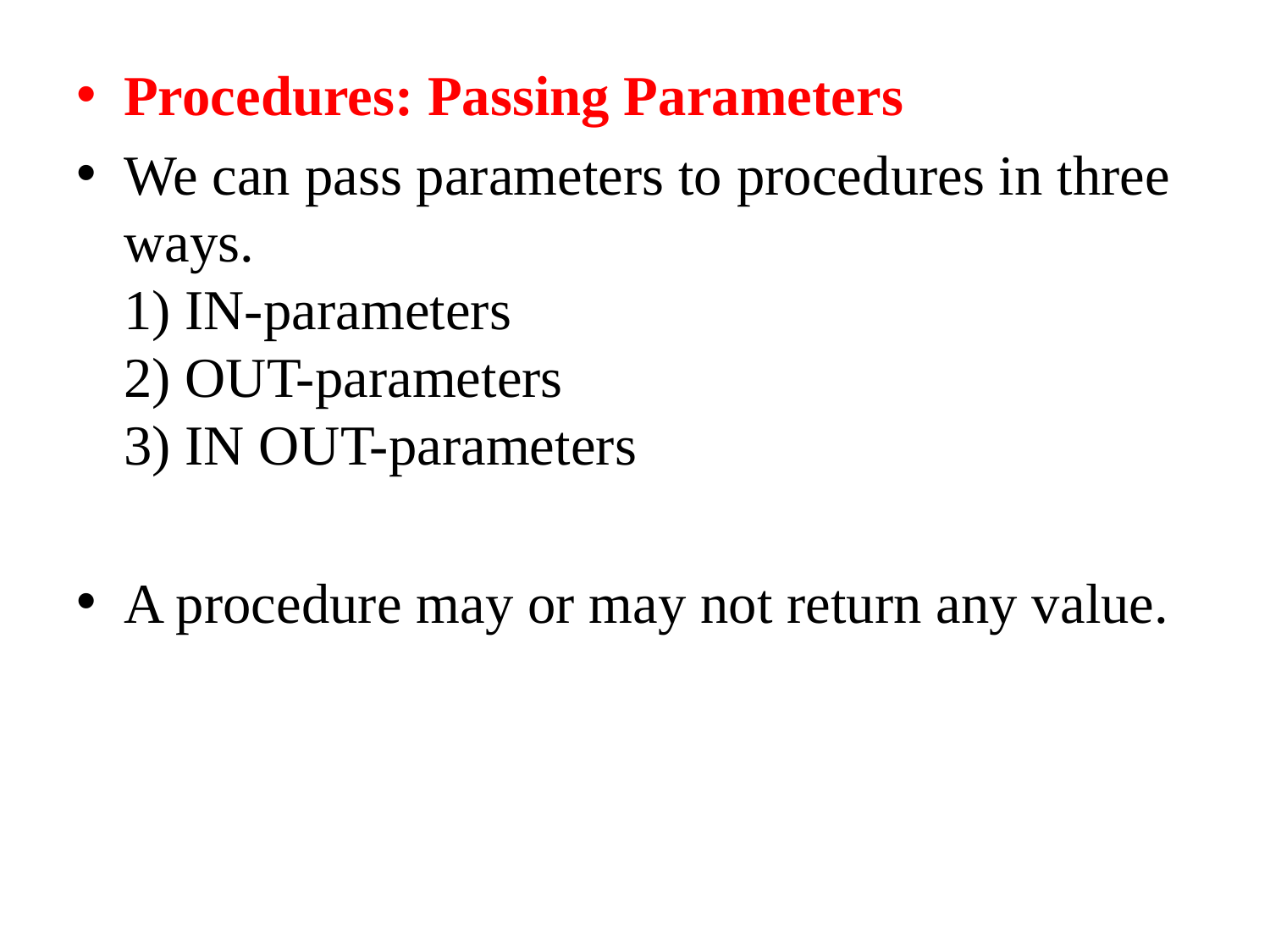

Procedures: Passing Parameters
We can pass parameters to procedures in three ways.
1) IN-parameters
2) OUT-parameters
3) IN OUT-parameters

A procedure may or may not return any value.